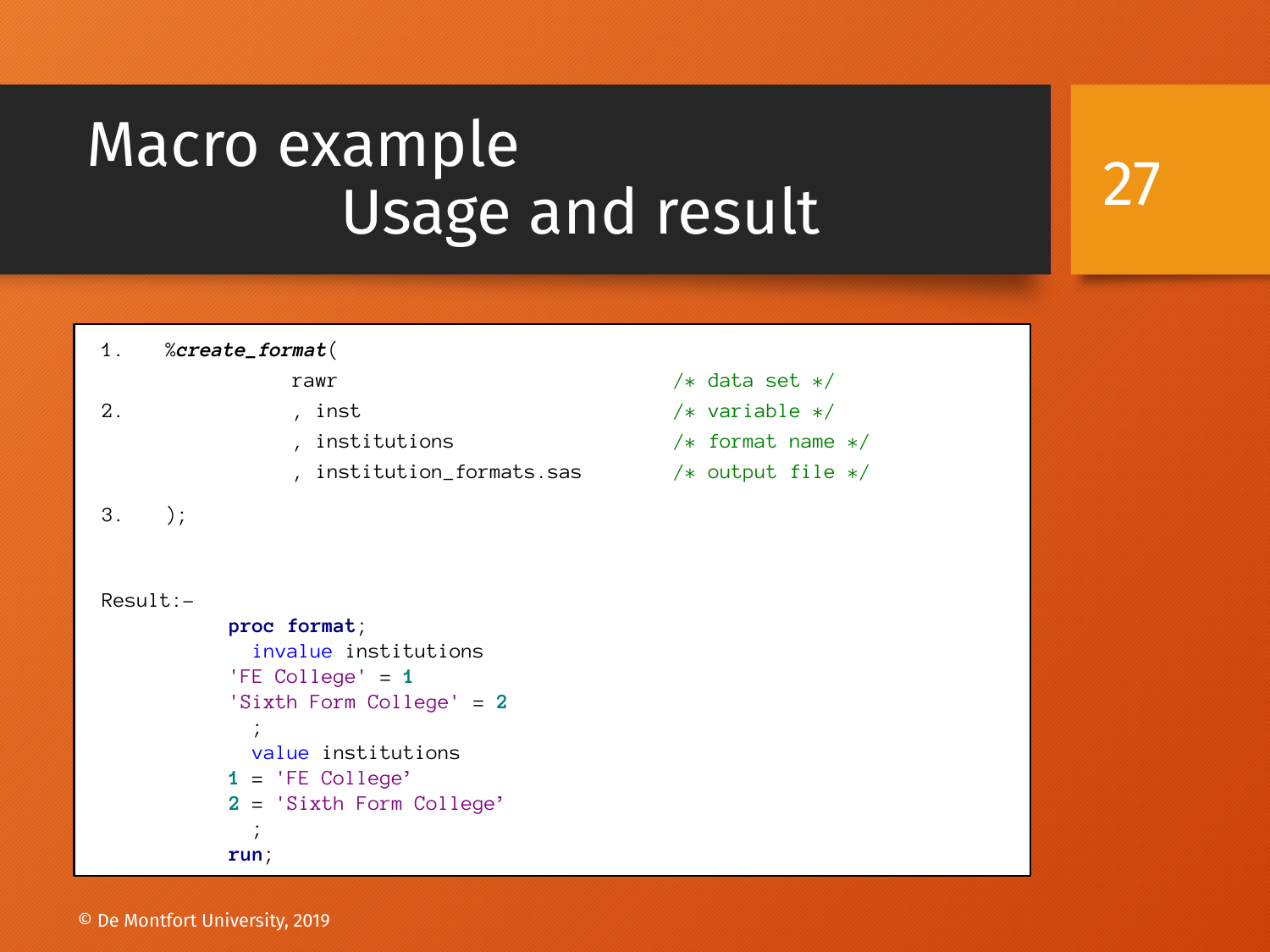

# Macro example Usage and result
27
%create_format(
	rawr 			/* data set */
	, inst 			/* variable */
	, institutions 		/* format name */
	, institution_formats.sas 	/* output file */
);

Result:-
	proc format;
	  invalue institutions
	'FE College' = 1
	'Sixth Form College' = 2
	  ;
	  value institutions
	1 = 'FE College’
	2 = 'Sixth Form College’
	  ;
	run;
© De Montfort University, 2019